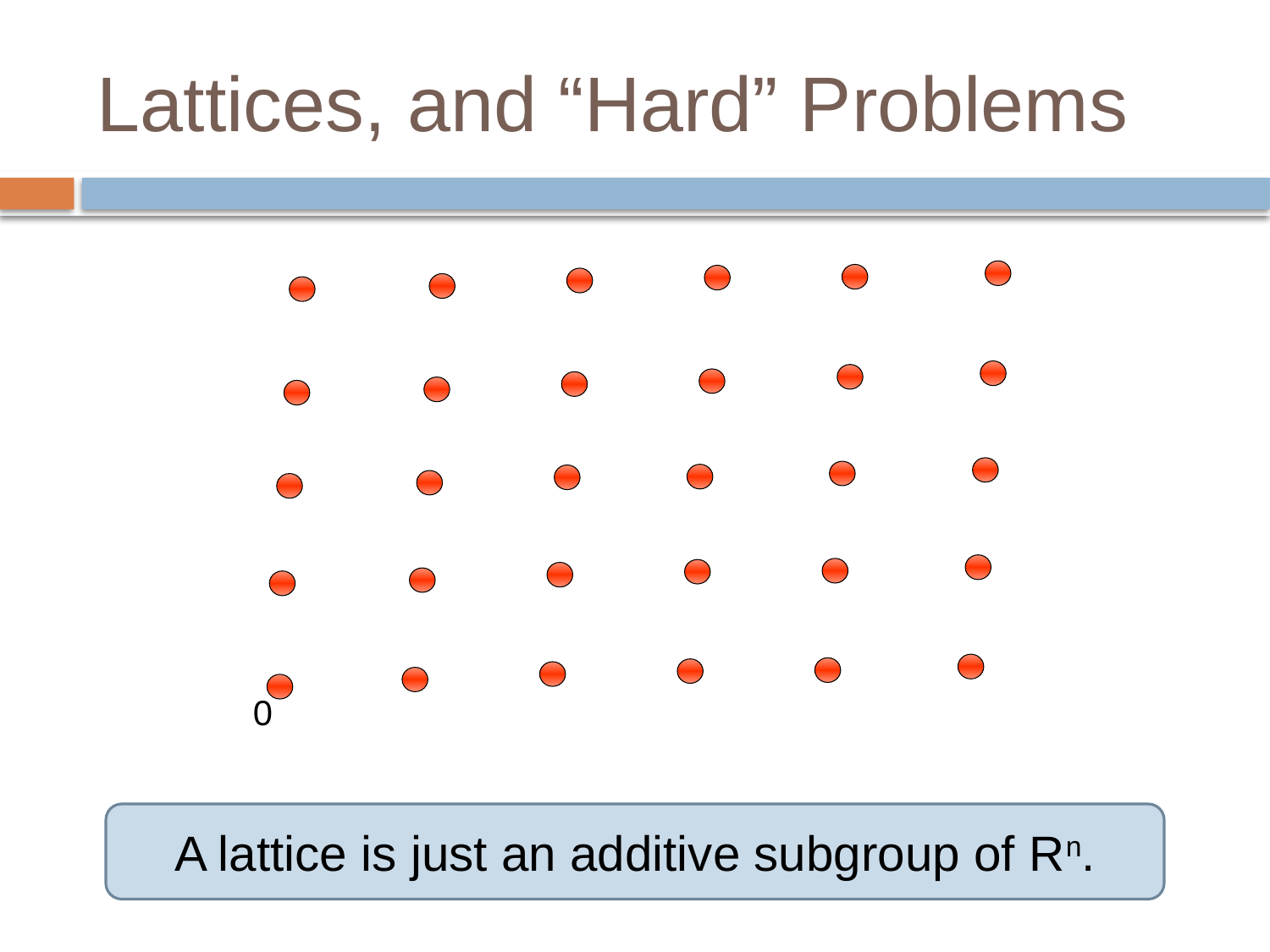

# Lattices, and “Hard” Problems

0
A lattice is just an additive subgroup of Rn.